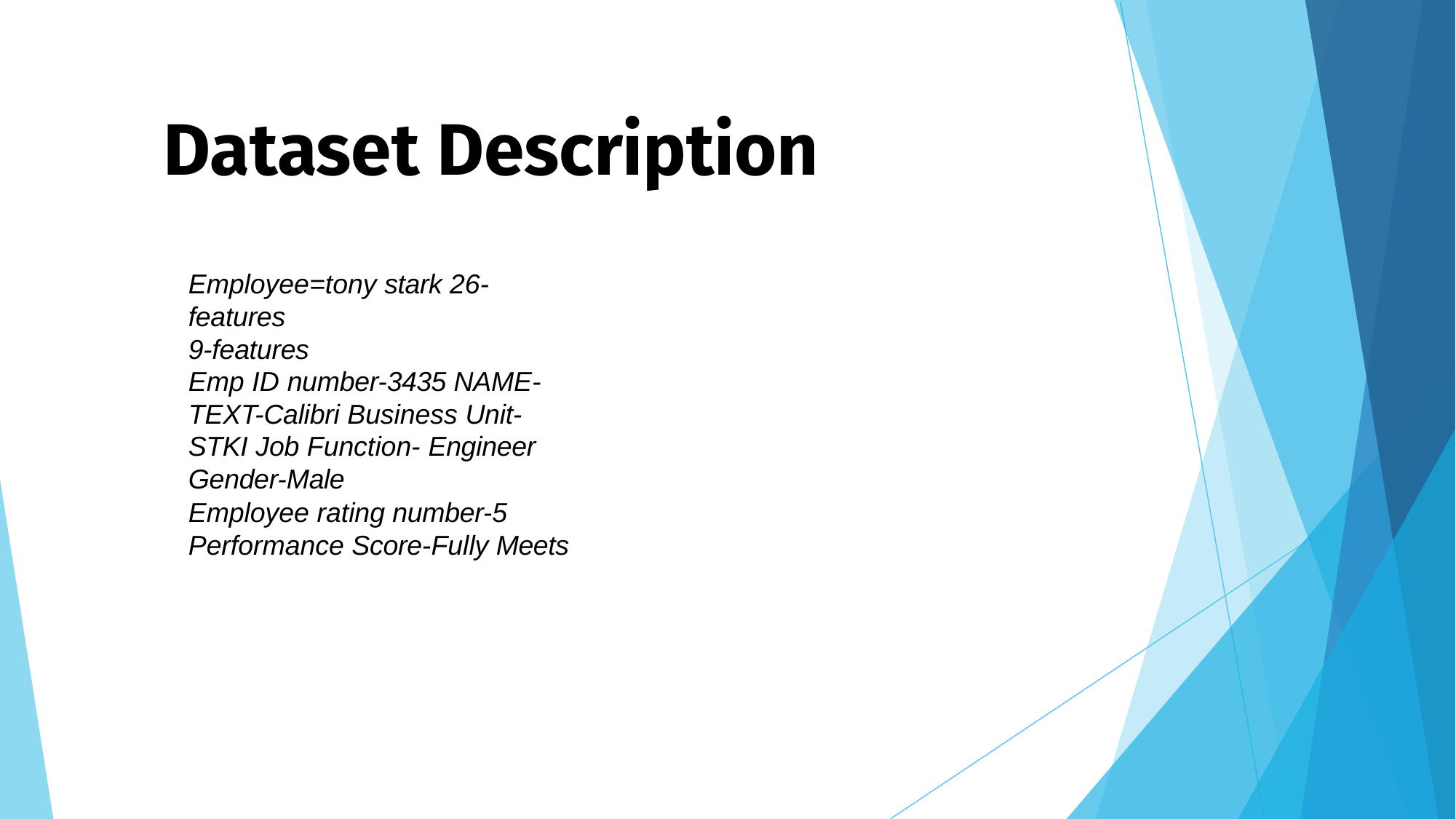

# Dataset Description
Employee=tony stark 26- features
9-features
Emp ID number-3435 NAME-TEXT-Calibri Business Unit-STKI Job Function- Engineer Gender-Male
Employee rating number-5 Performance Score-Fully Meets